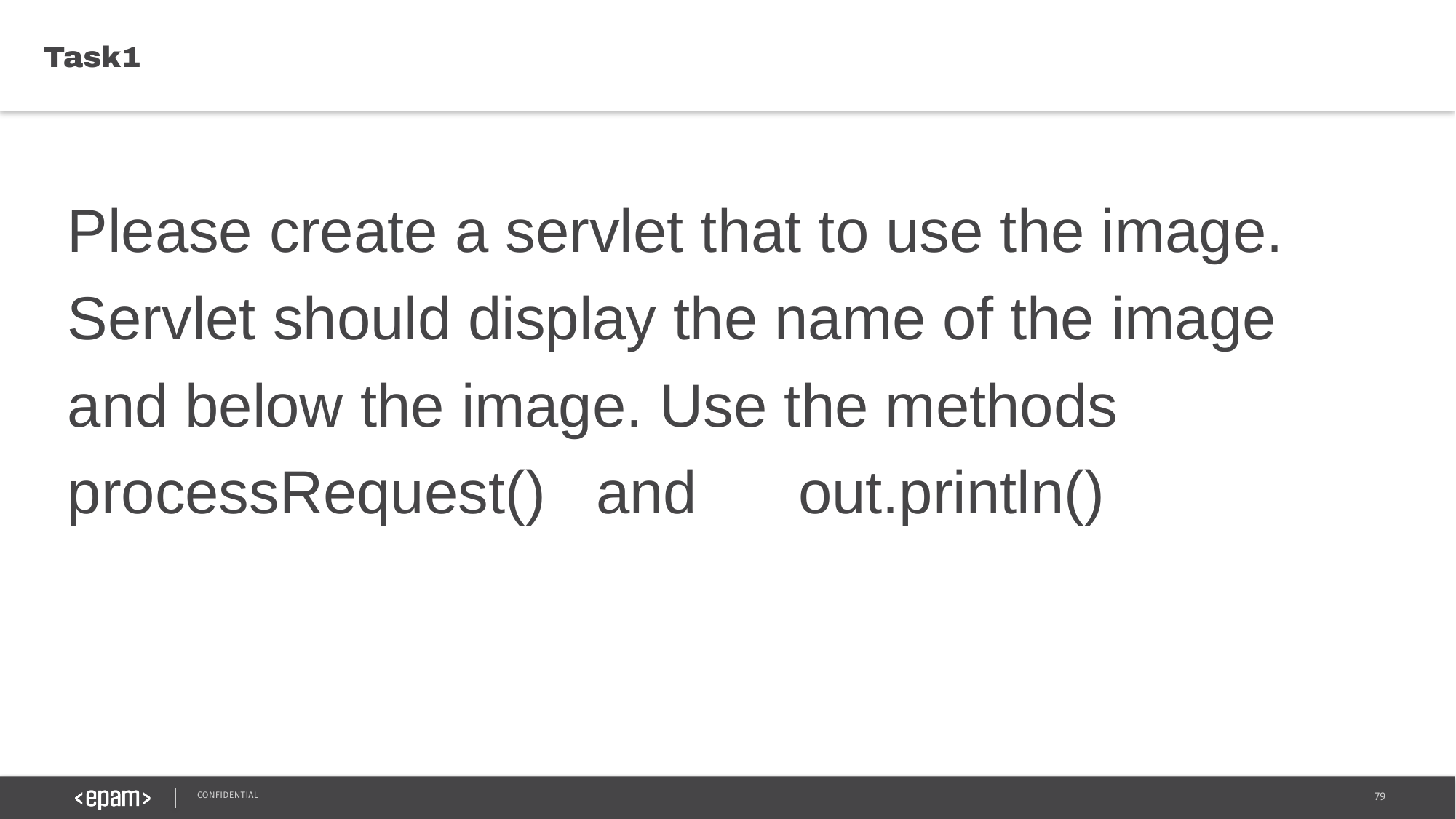

Task1
Please create a servlet that to use the image. Servlet should display the name of the image and below the image. Use the methods processRequest()   and      out.println()